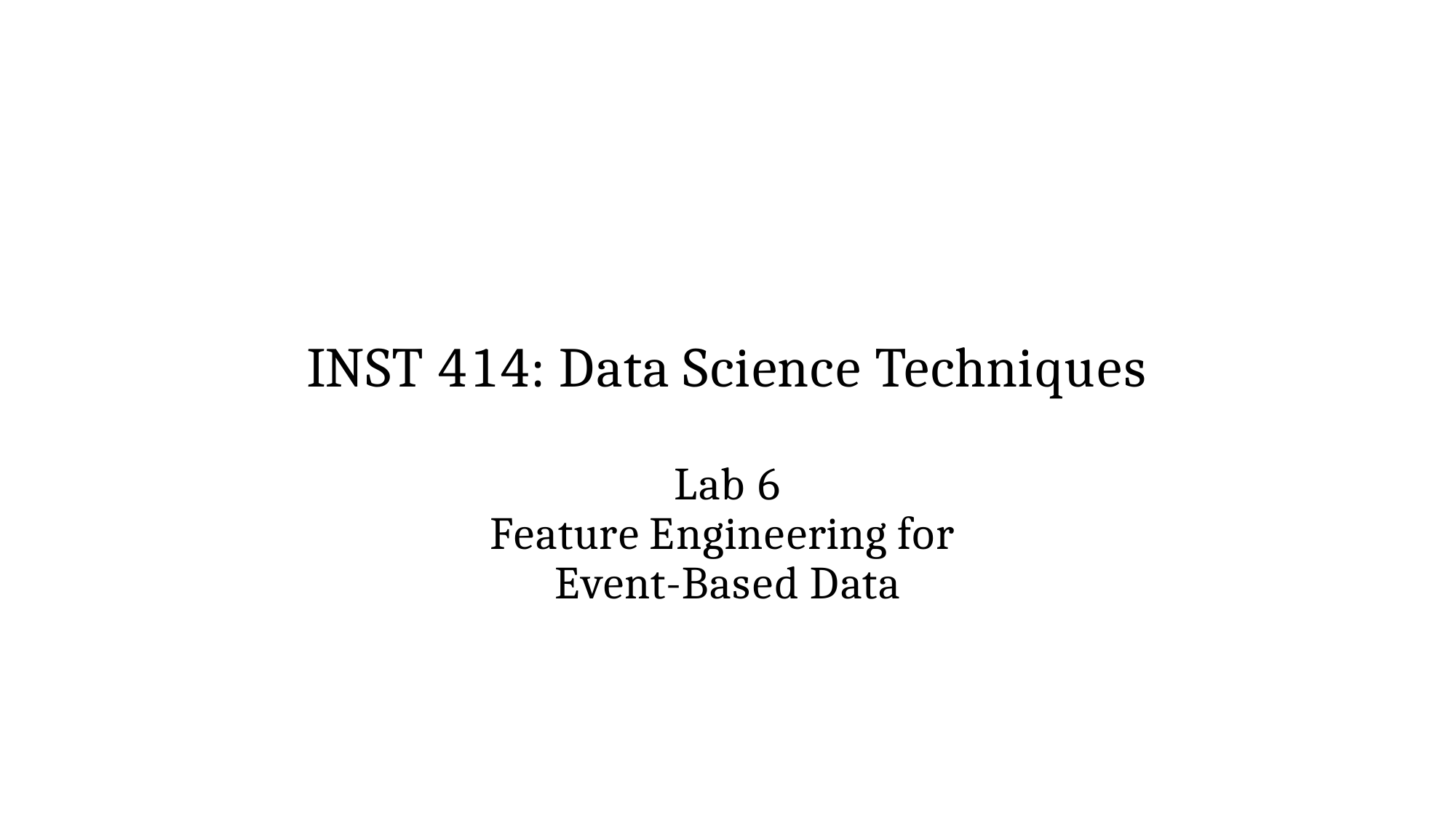

# INST 414: Data Science Techniques Lab 6 Feature Engineering for Event-Based Data